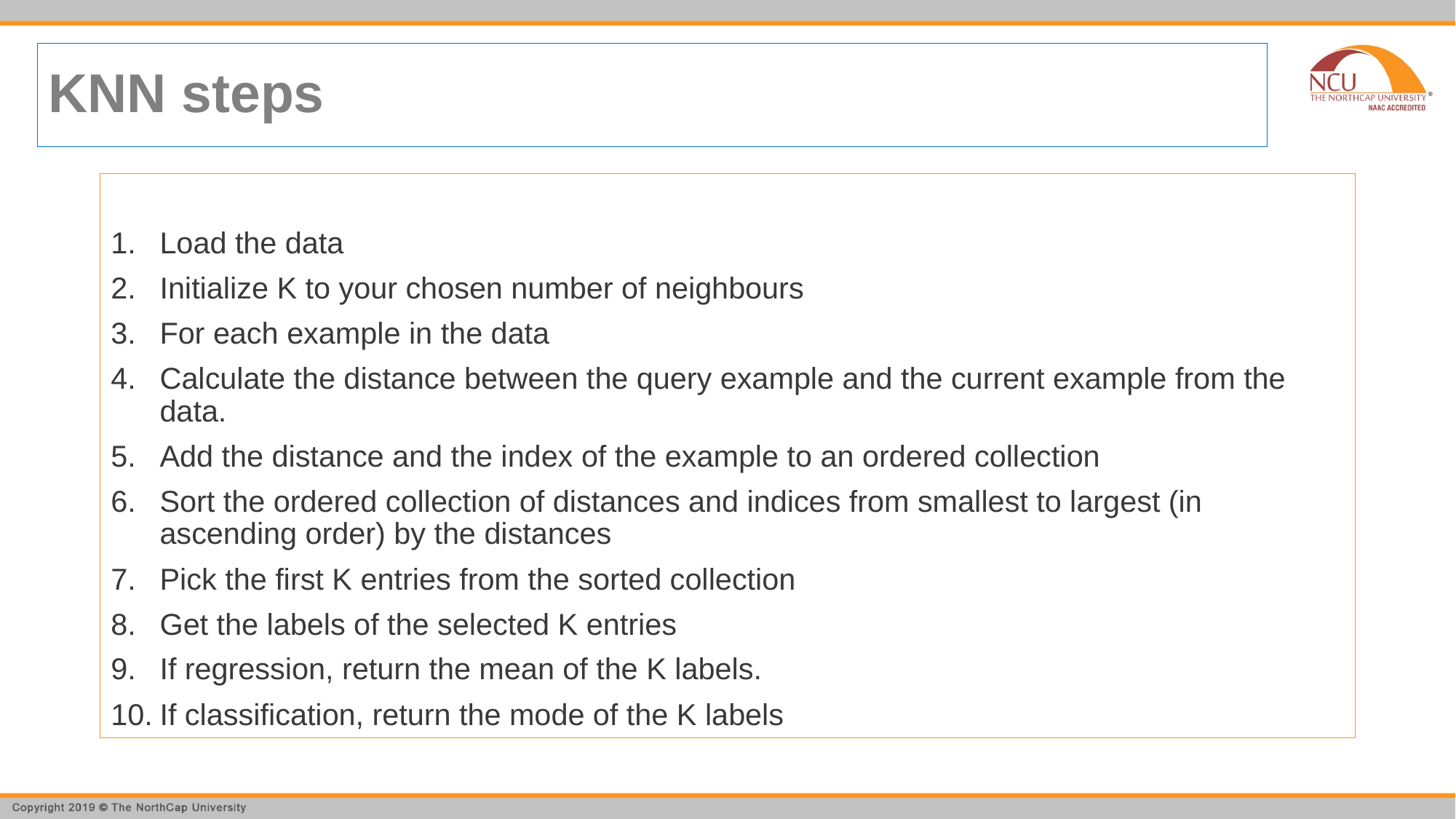

# KNN steps

Load the data
Initialize K to your chosen number of neighbours
For each example in the data
Calculate the distance between the query example and the current example from the data.
Add the distance and the index of the example to an ordered collection
Sort the ordered collection of distances and indices from smallest to largest (in ascending order) by the distances
Pick the first K entries from the sorted collection
Get the labels of the selected K entries
If regression, return the mean of the K labels.
If classification, return the mode of the K labels